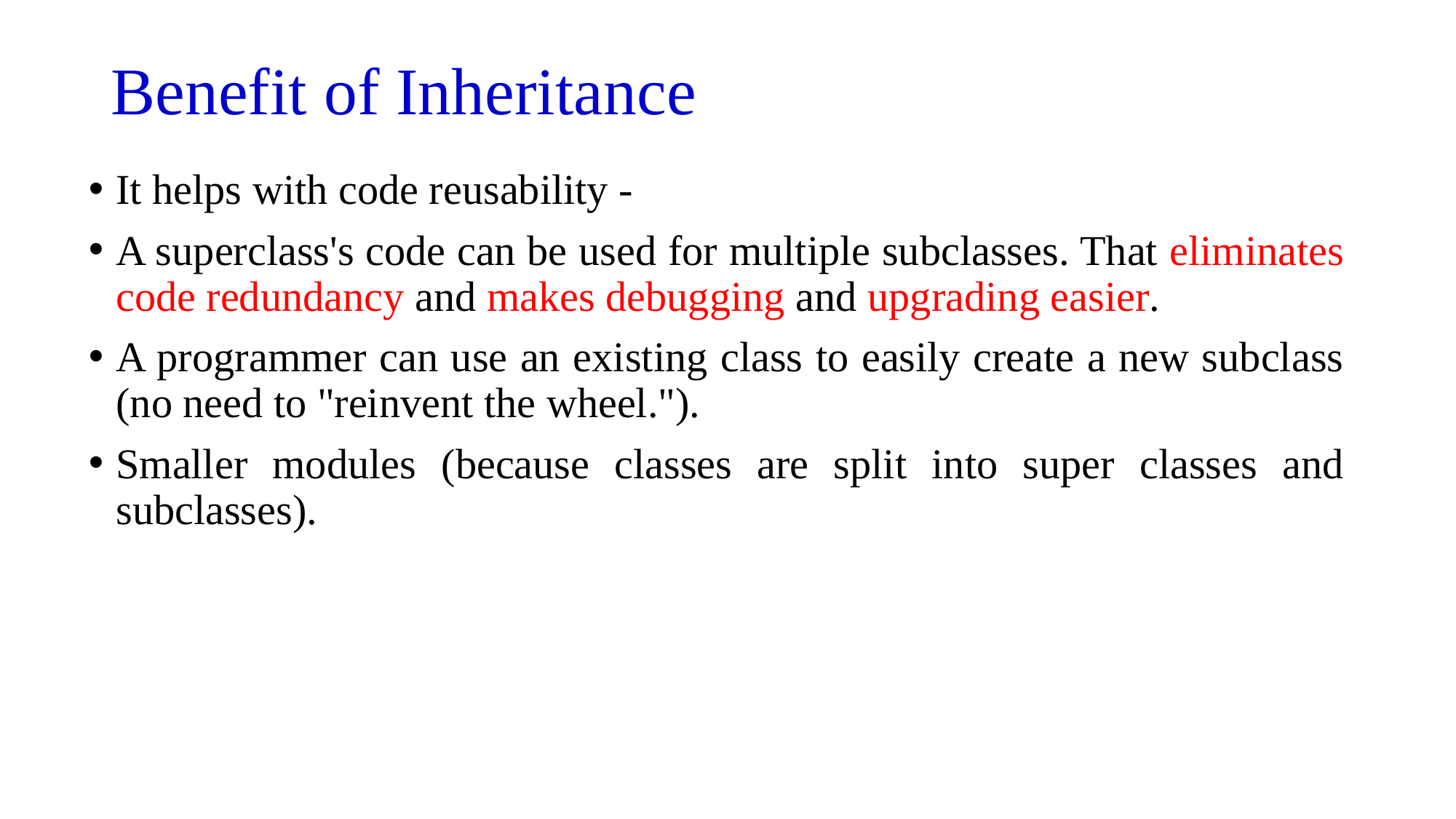

# Benefit of Inheritance
It helps with code reusability -
A superclass's code can be used for multiple subclasses. That eliminates code redundancy and makes debugging and upgrading easier.
A programmer can use an existing class to easily create a new subclass (no need to "reinvent the wheel.").
Smaller modules (because classes are split into super classes and subclasses).